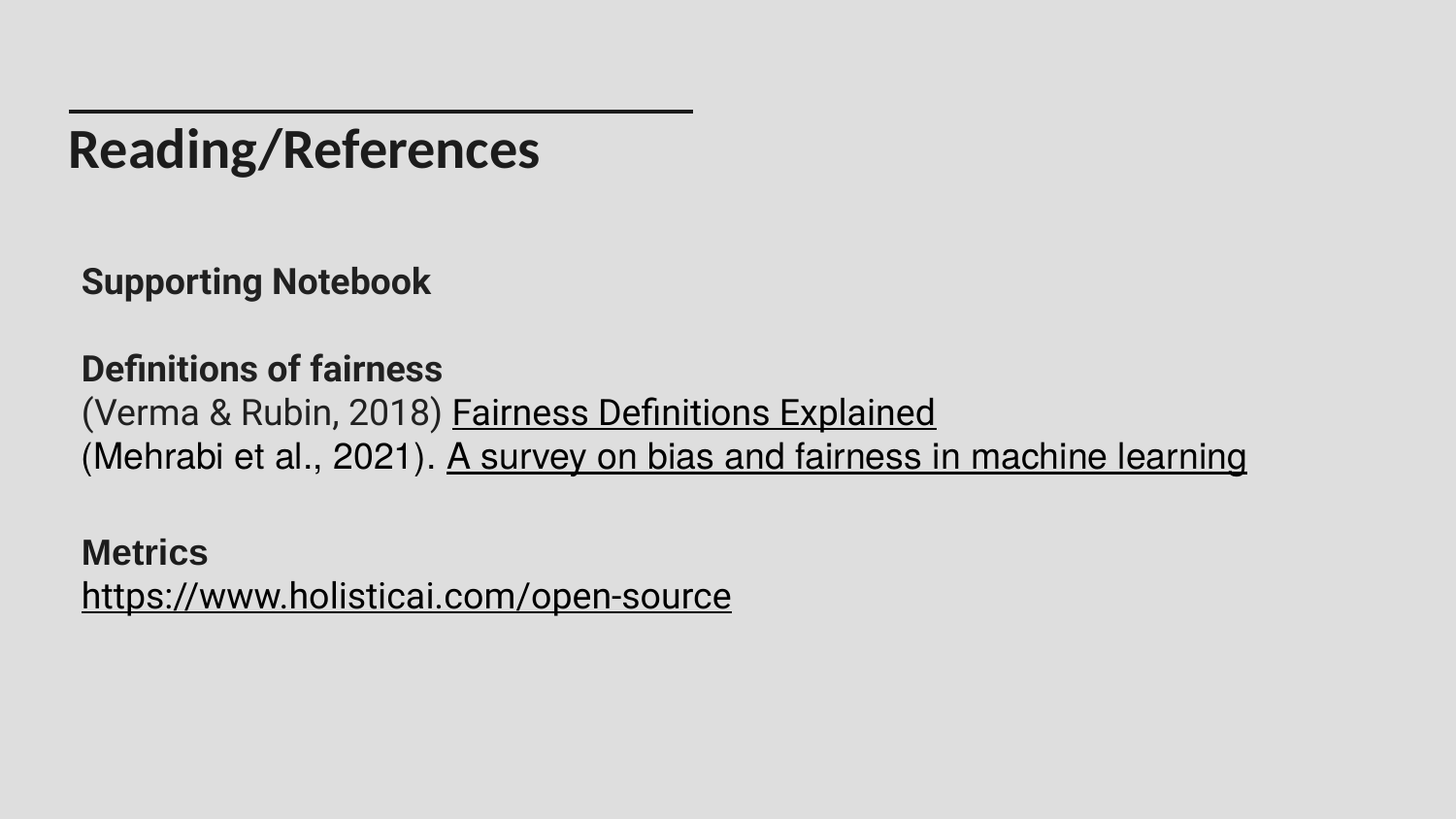

Reading/References
Supporting Notebook

Definitions of fairness
(Verma & Rubin, 2018) Fairness Definitions Explained
(Mehrabi et al., 2021). A survey on bias and fairness in machine learning

Metrics
https://www.holisticai.com/open-source